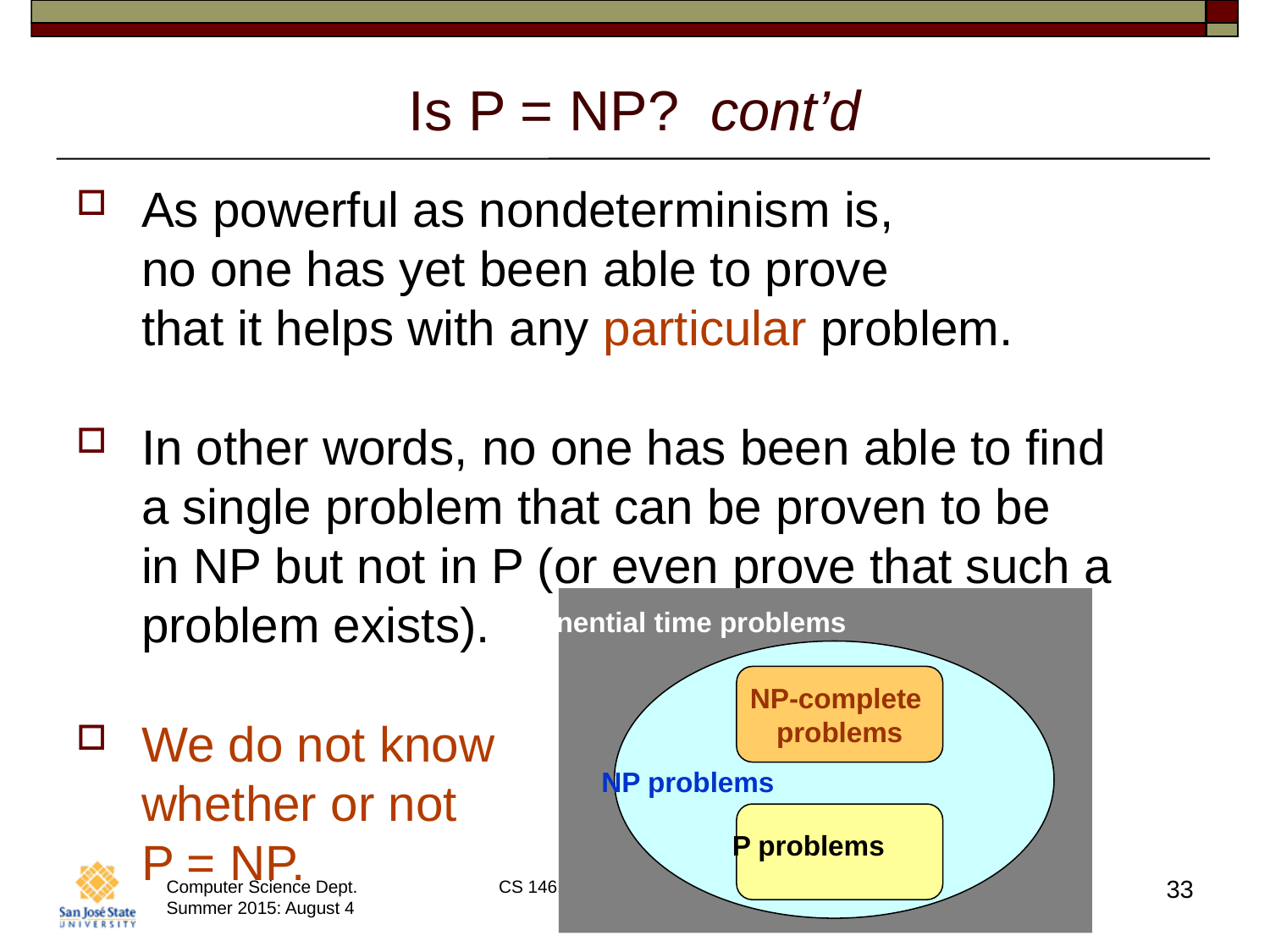

# Is P = NP?  cont’d
As powerful as nondeterminism is,
no one has yet been able to prove
that it helps with any particular problem.

In other words, no one has been able to find
a single problem that can be proven to be
in NP but not in P (or even prove that such a problem exists).

We do not know
whether or not
P = NP.

Exponential time problems

NP-complete
problems
NP problems

P problems
33